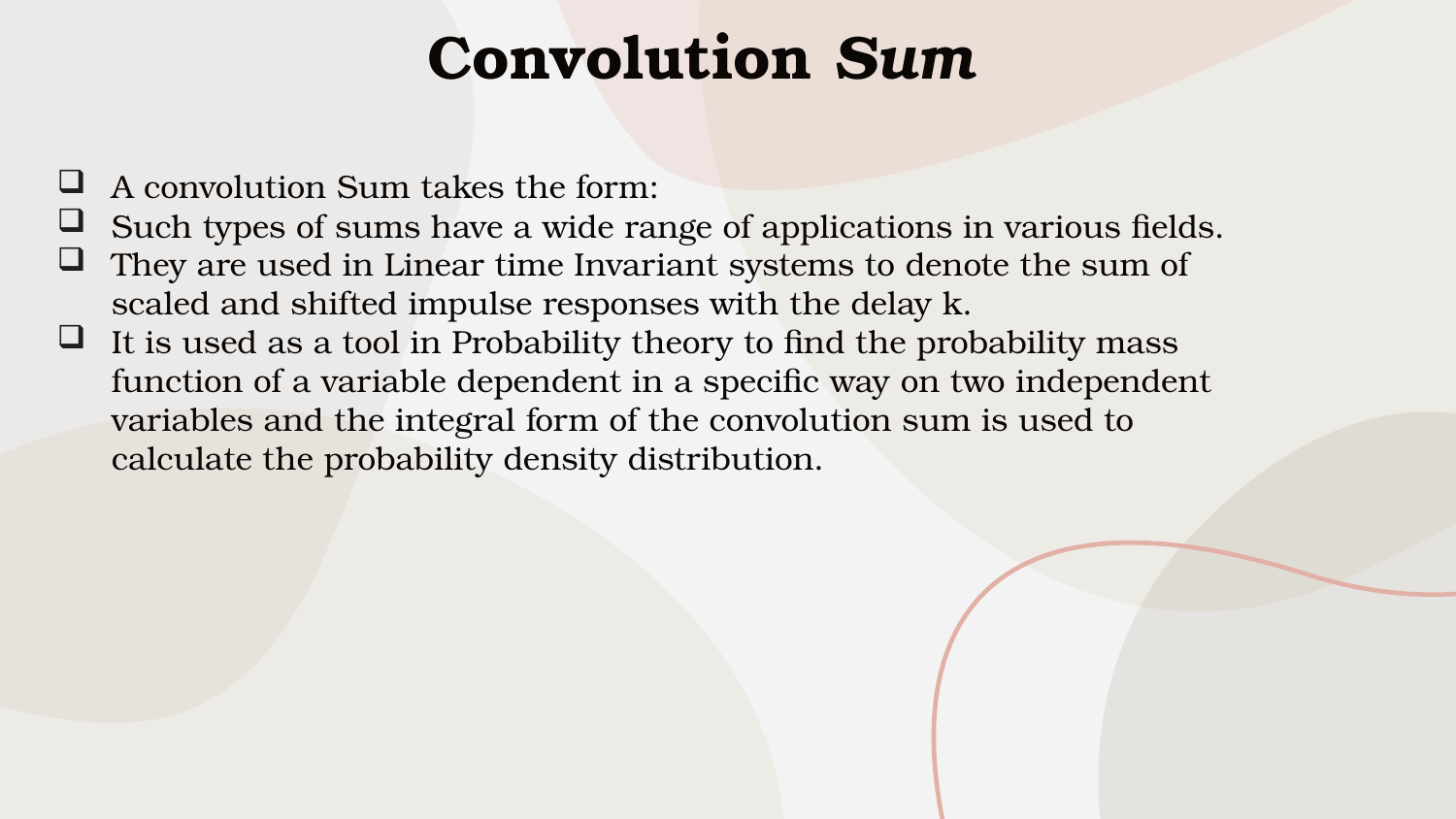

Convolution Sum
A convolution Sum takes the form:
Such types of sums have a wide range of applications in various fields.
They are used in Linear time Invariant systems to denote the sum of scaled and shifted impulse responses with the delay k.
It is used as a tool in Probability theory to find the probability mass function of a variable dependent in a specific way on two independent variables and the integral form of the convolution sum is used to calculate the probability density distribution.